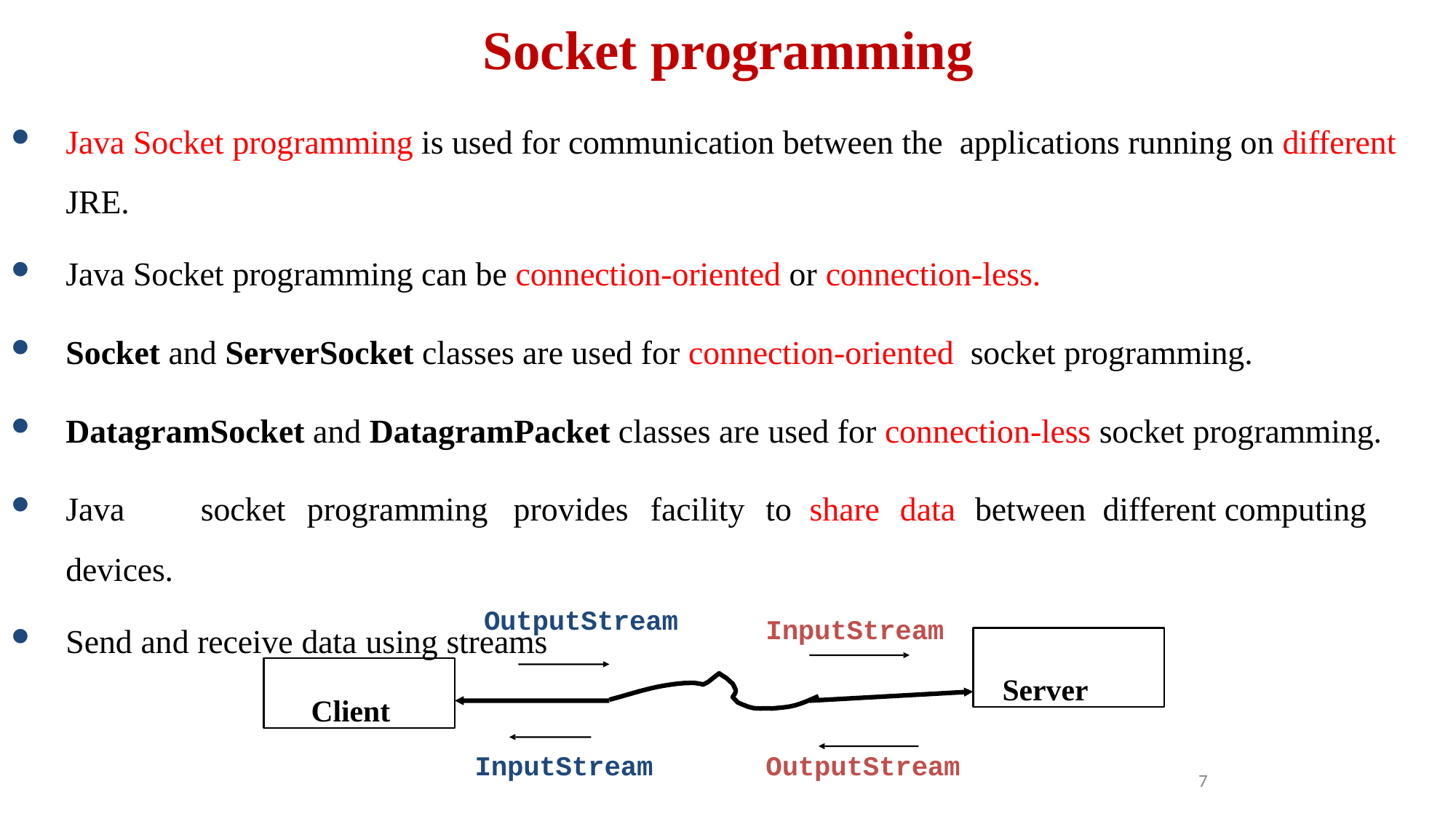

# Socket programming
Java Socket programming is used for communication between the  applications running on different JRE.
Java Socket programming can be connection-oriented or connection-less.
Socket and ServerSocket classes are used for connection-oriented  socket programming.
DatagramSocket and DatagramPacket classes are used for connection-less socket programming.
Java	socket	programming	provides	facility	to	share	data	between  different computing devices.
Send and receive data using streams
OutputStream
InputStream

Server

Client

InputStream
OutputStream
7